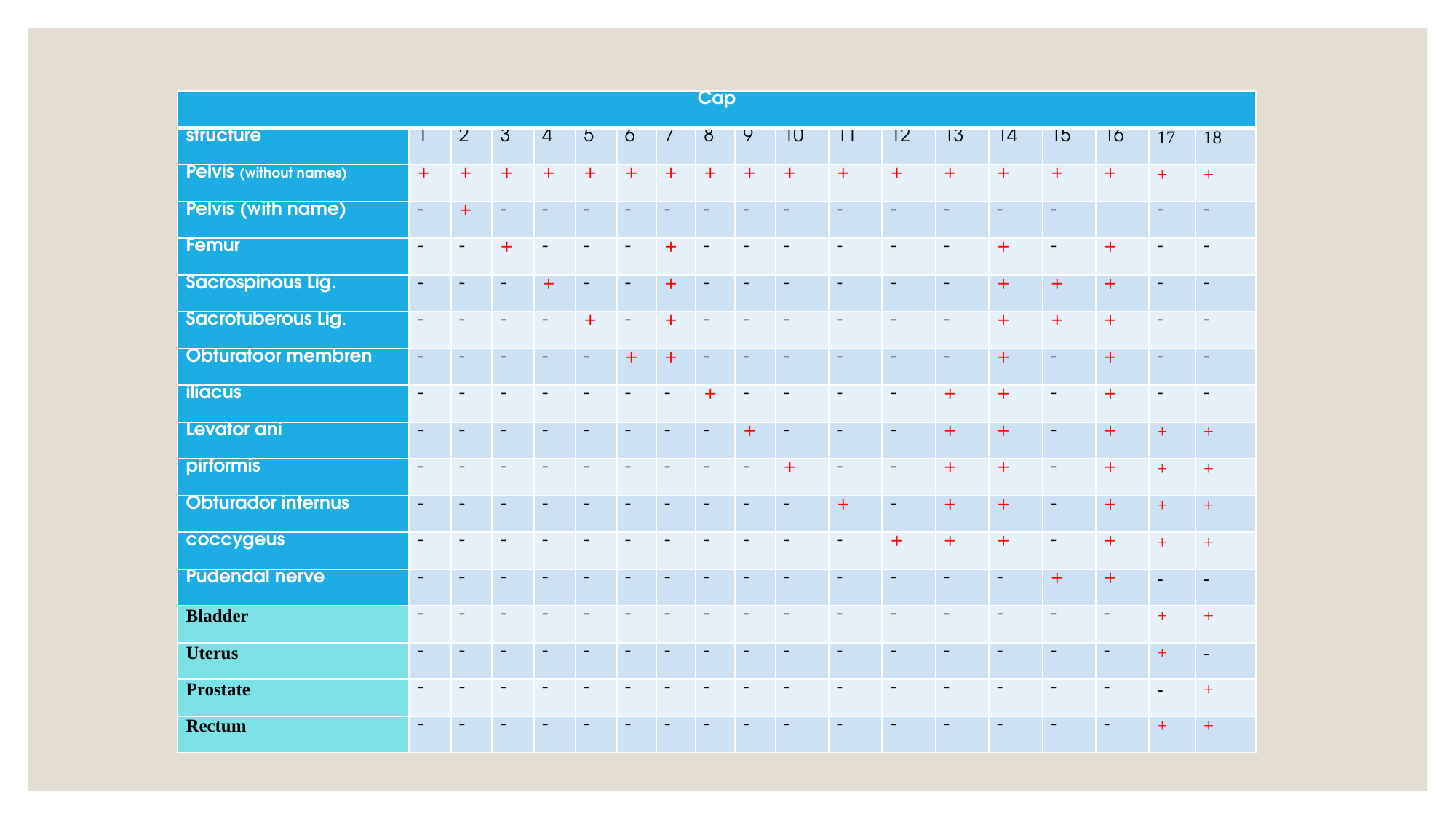

#
| Cap |  |  |  |  |  |  |  |  |  |  |  |  |  |  |  |  |  |  |
| --- | --- | --- | --- | --- | --- | --- | --- | --- | --- | --- | --- | --- | --- | --- | --- | --- | --- | --- |
| structure | 1 | 2 | 3 | 4 | 5 | 6 | 7 | 8 | 9 | 10 | 11 | 12 | 13 | 14 | 15 | 16 | 17 | 18 |
| Pelvis (without names) | + | + | + | + | + | + | + | + | + | + | + | + | + | + | + | + | + | + |
| Pelvis (with name) | - | + | - | - | - | - | - | - | - | - | - | - | - | - | - |  | - | - |
| Femur | - | - | + | - | - | - | + | - | - | - | - | - | - | + | - | + | - | - |
| Sacrospinous Lig. | - | - | - | + | - | - | + | - | - | - | - | - | - | + | + | + | - | - |
| Sacrotuberous Lig. | - | - | - | - | + | - | + | - | - | - | - | - | - | + | + | + | - | - |
| Obturatoor membren | - | - | - | - | - | + | + | - | - | - | - | - | - | + | - | + | - | - |
| iliacus | - | - | - | - | - | - | - | + | - | - | - | - | + | + | - | + | - | - |
| Levator ani | - | - | - | - | - | - | - | - | + | - | - | - | + | + | - | + | + | + |
| pirformis | - | - | - | - | - | - | - | - | - | + | - | - | + | + | - | + | + | + |
| Obturador internus | - | - | - | - | - | - | - | - | - | - | + | - | + | + | - | + | + | + |
| coccygeus | - | - | - | - | - | - | - | - | - | - | - | + | + | + | - | + | + | + |
| Pudendal nerve | - | - | - | - | - | - | - | - | - | - | - | - | - | - | + | + | - | - |
| Bladder | - | - | - | - | - | - | - | - | - | - | - | - | - | - | - | - | + | + |
| Uterus | - | - | - | - | - | - | - | - | - | - | - | - | - | - | - | - | + | - |
| Prostate | - | - | - | - | - | - | - | - | - | - | - | - | - | - | - | - | - | + |
| Rectum | - | - | - | - | - | - | - | - | - | - | - | - | - | - | - | - | + | + |